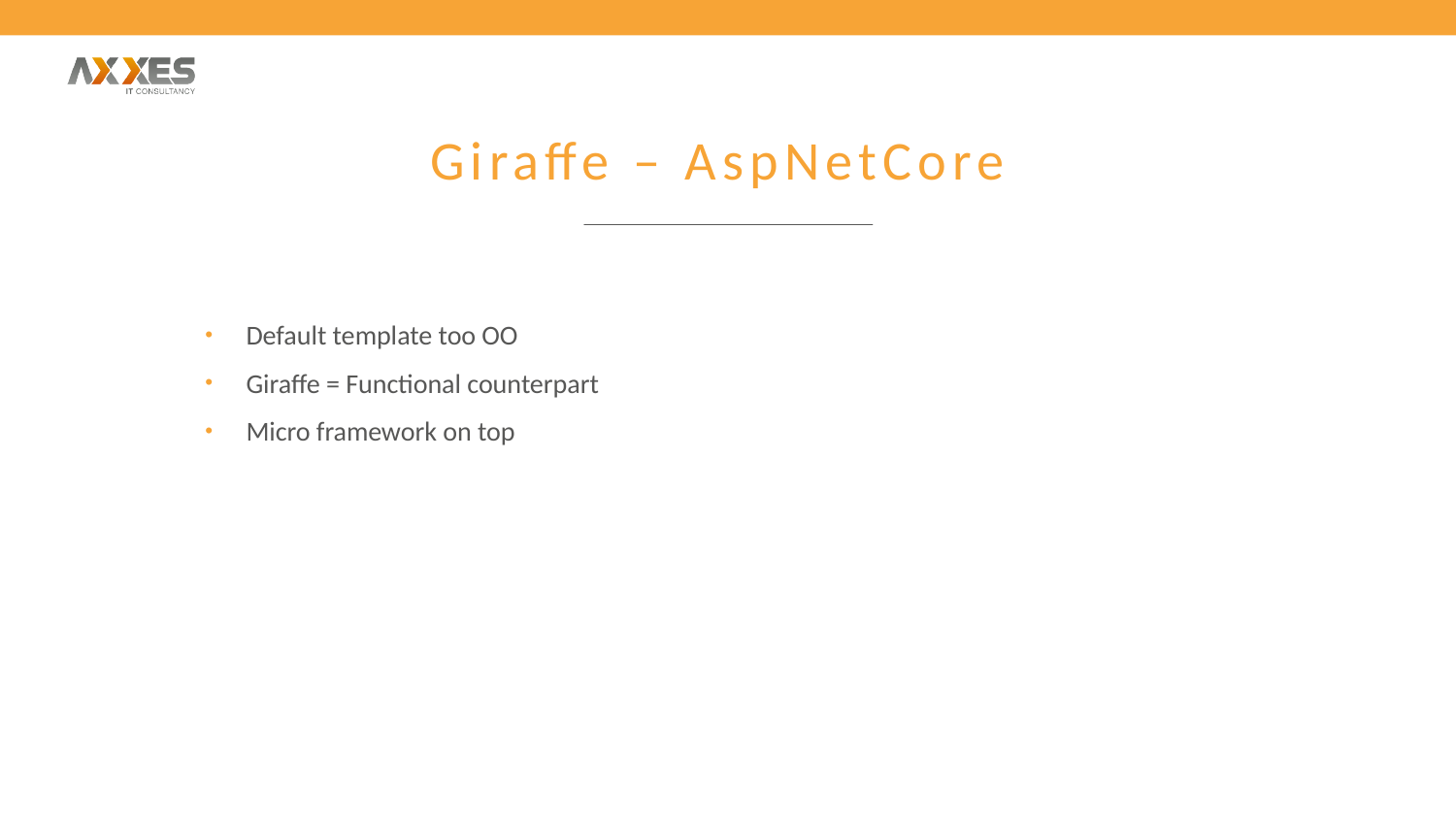

# Giraffe – AspNetCore
Default template too OO
Giraffe = Functional counterpart
Micro framework on top